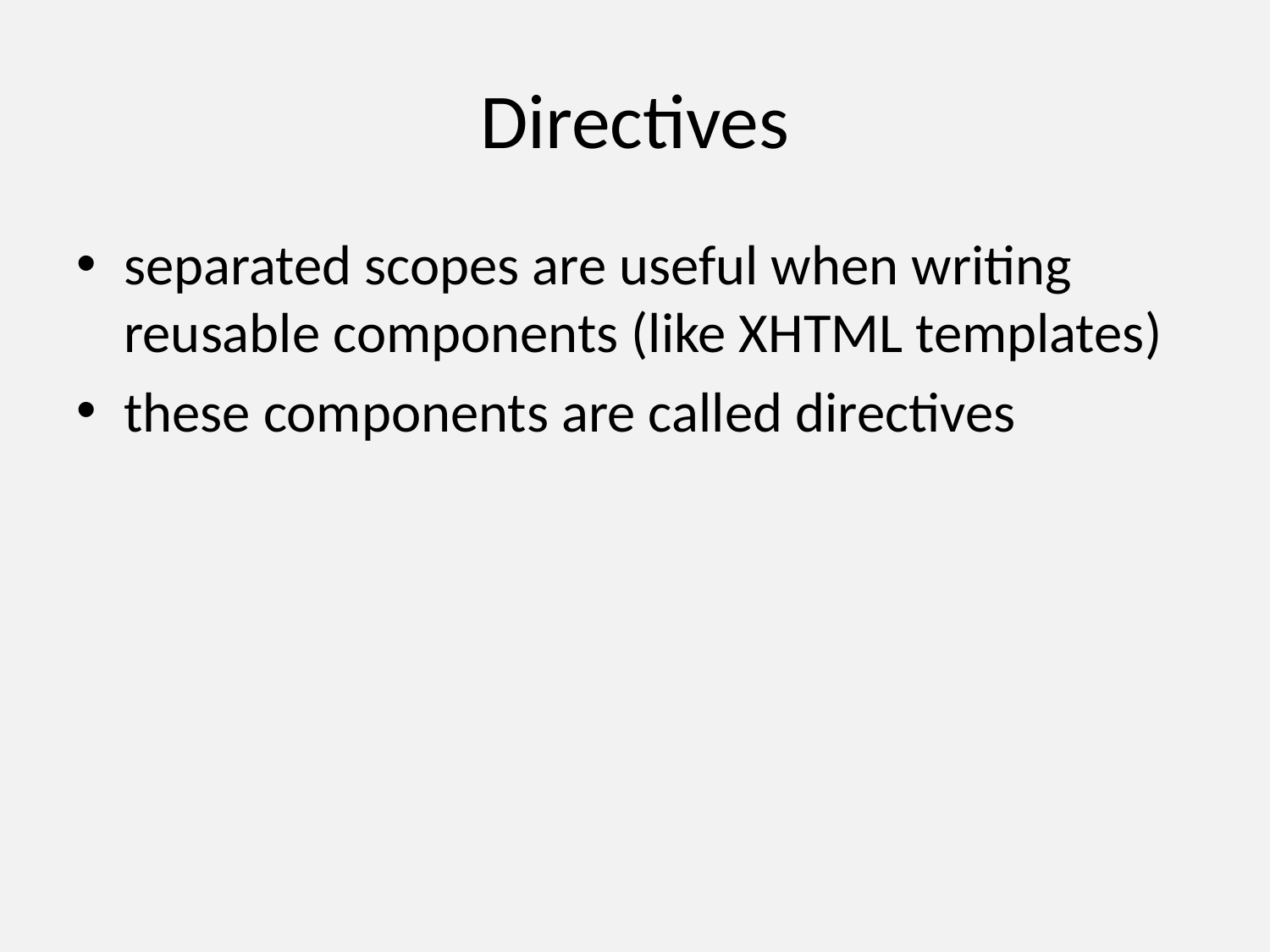

# Directives
separated scopes are useful when writing reusable components (like XHTML templates)
these components are called directives